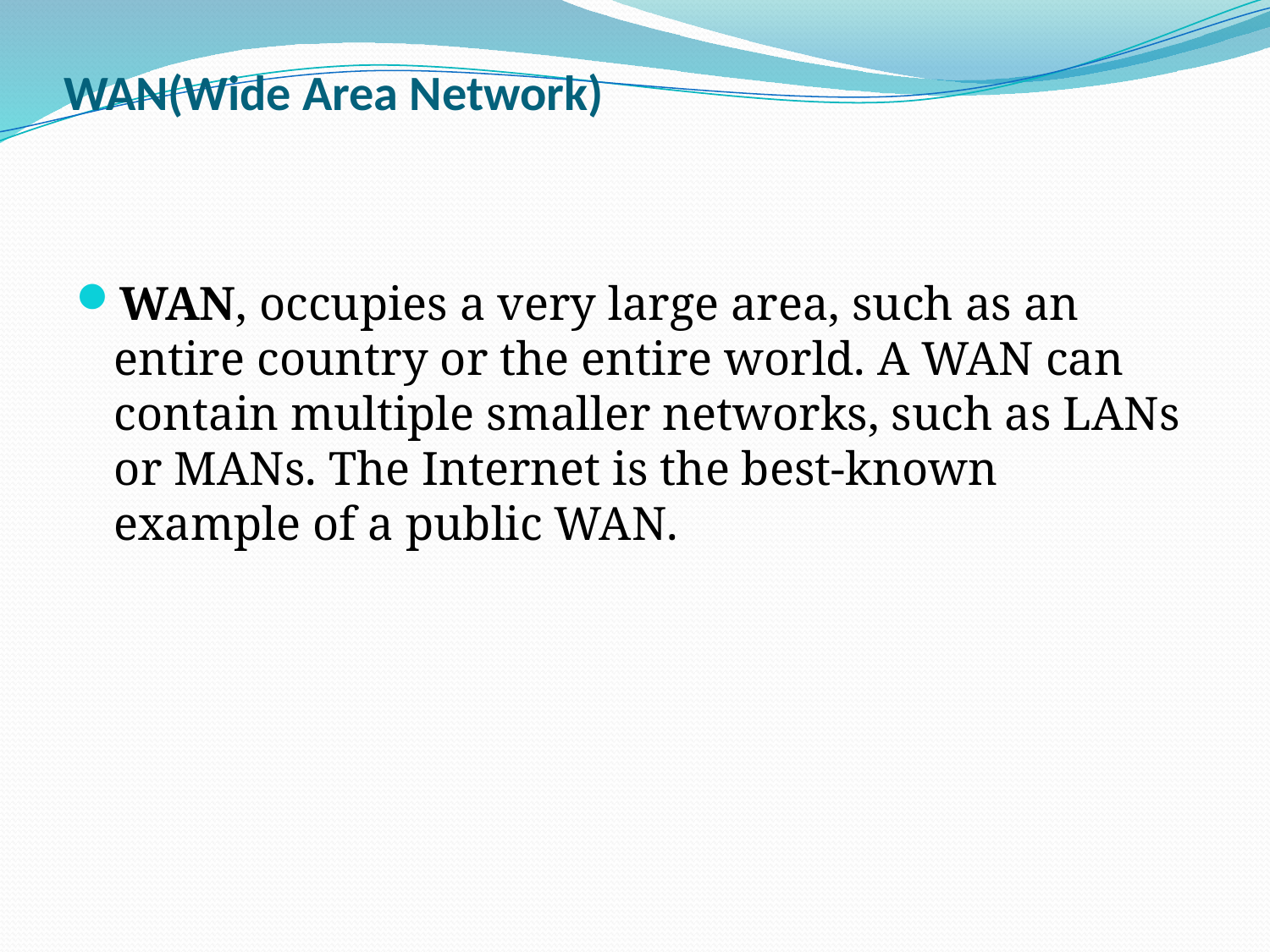

# WAN(Wide Area Network)
WAN, occupies a very large area, such as an entire country or the entire world. A WAN can contain multiple smaller networks, such as LANs or MANs. The Internet is the best-known example of a public WAN.